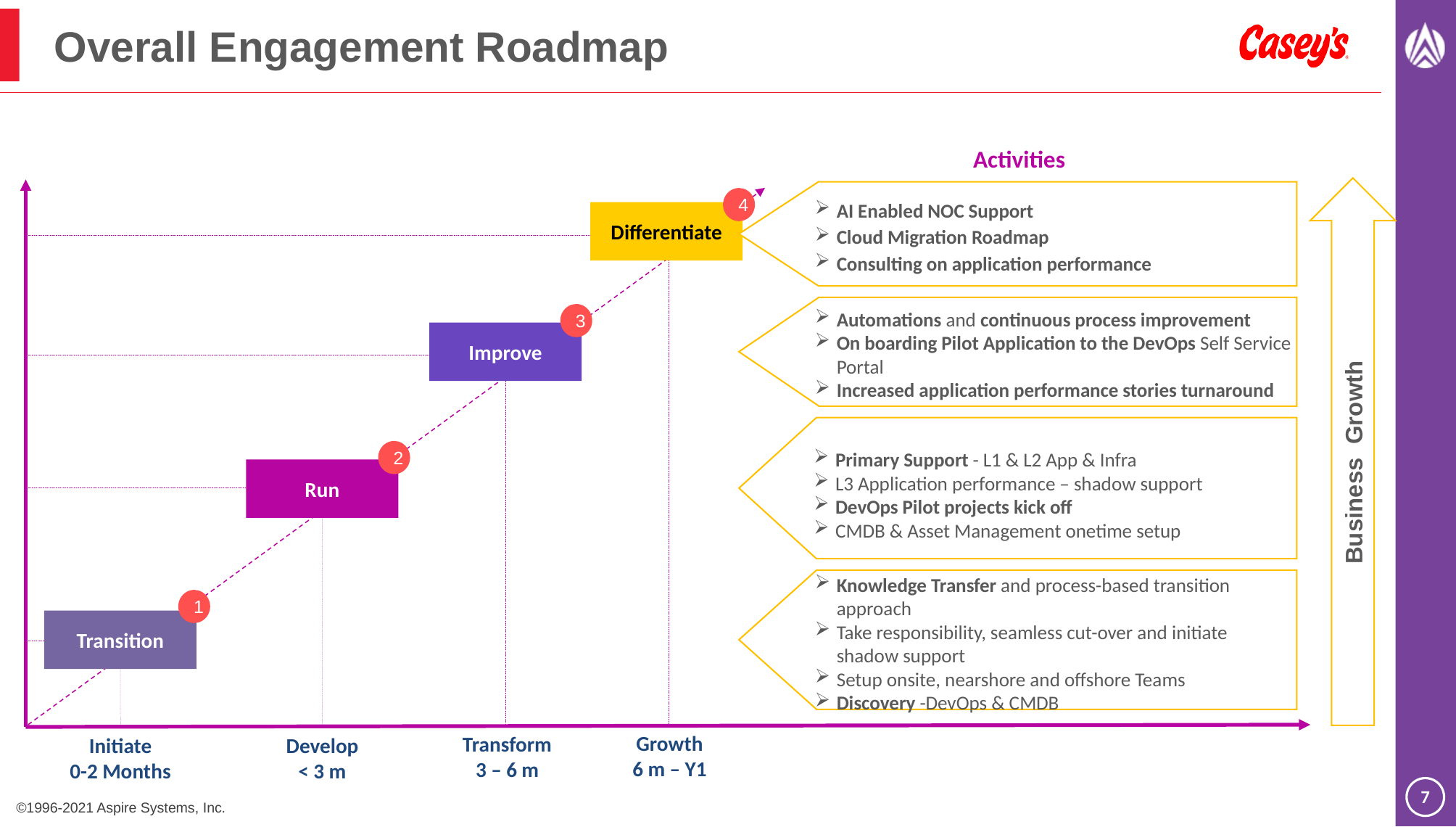

# Overall Engagement Roadmap
Activities
Business  Growth

4
AI Enabled NOC Support
Cloud Migration Roadmap
Consulting on application performance
Differentiate

Automations and continuous process improvement
On boarding Pilot Application to the DevOps Self Service Portal
Increased application performance stories turnaround
3
Improve

2
Primary Support - L1 & L2 App & Infra
L3 Application performance – shadow support
DevOps Pilot projects kick off
CMDB & Asset Management onetime setup
Run
Knowledge Transfer and process-based transition approach
Take responsibility, seamless cut-over and initiate shadow support
Setup onsite, nearshore and offshore Teams
Discovery -DevOps & CMDB

1
Transition
Growth
6 m – Y1
Transform
3 – 6 m
Initiate
0-2 Months
Develop
< 3 m